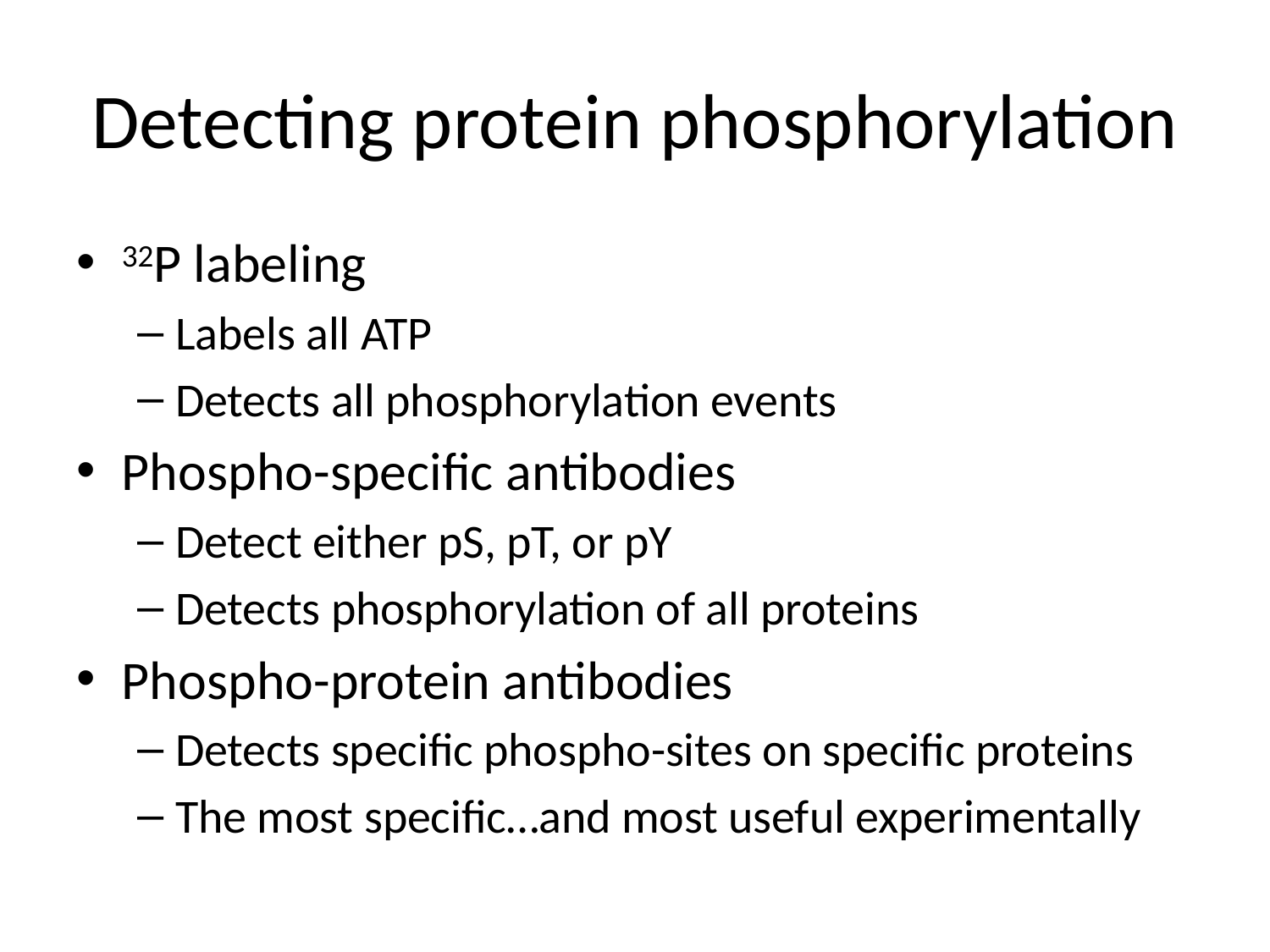

# Detecting protein phosphorylation
32P labeling
Labels all ATP
Detects all phosphorylation events
Phospho-specific antibodies
Detect either pS, pT, or pY
Detects phosphorylation of all proteins
Phospho-protein antibodies
Detects specific phospho-sites on specific proteins
The most specific…and most useful experimentally